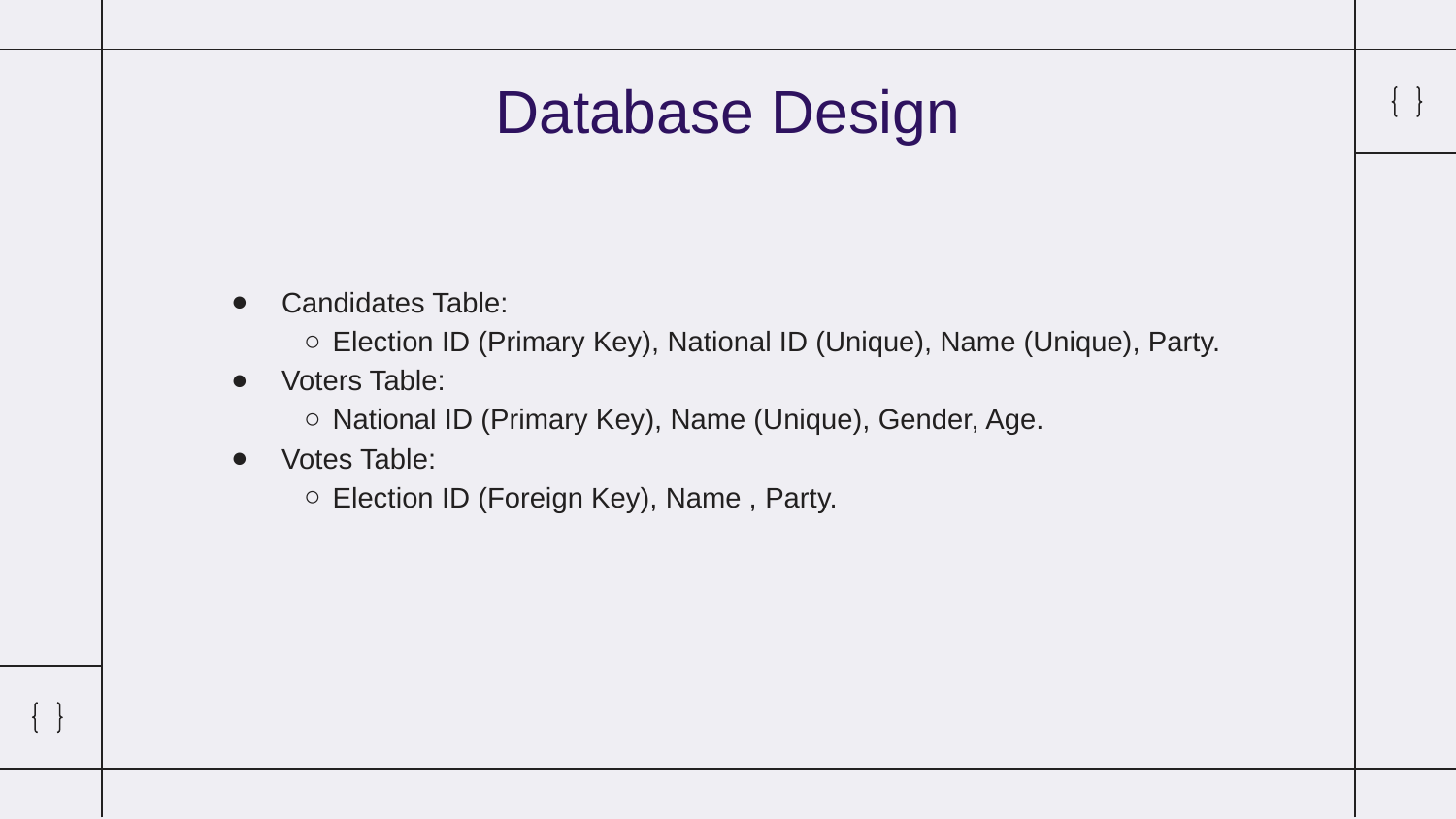

# Database Design
Candidates Table:
Election ID (Primary Key), National ID (Unique), Name (Unique), Party.
Voters Table:
National ID (Primary Key), Name (Unique), Gender, Age.
Votes Table:
Election ID (Foreign Key), Name , Party.